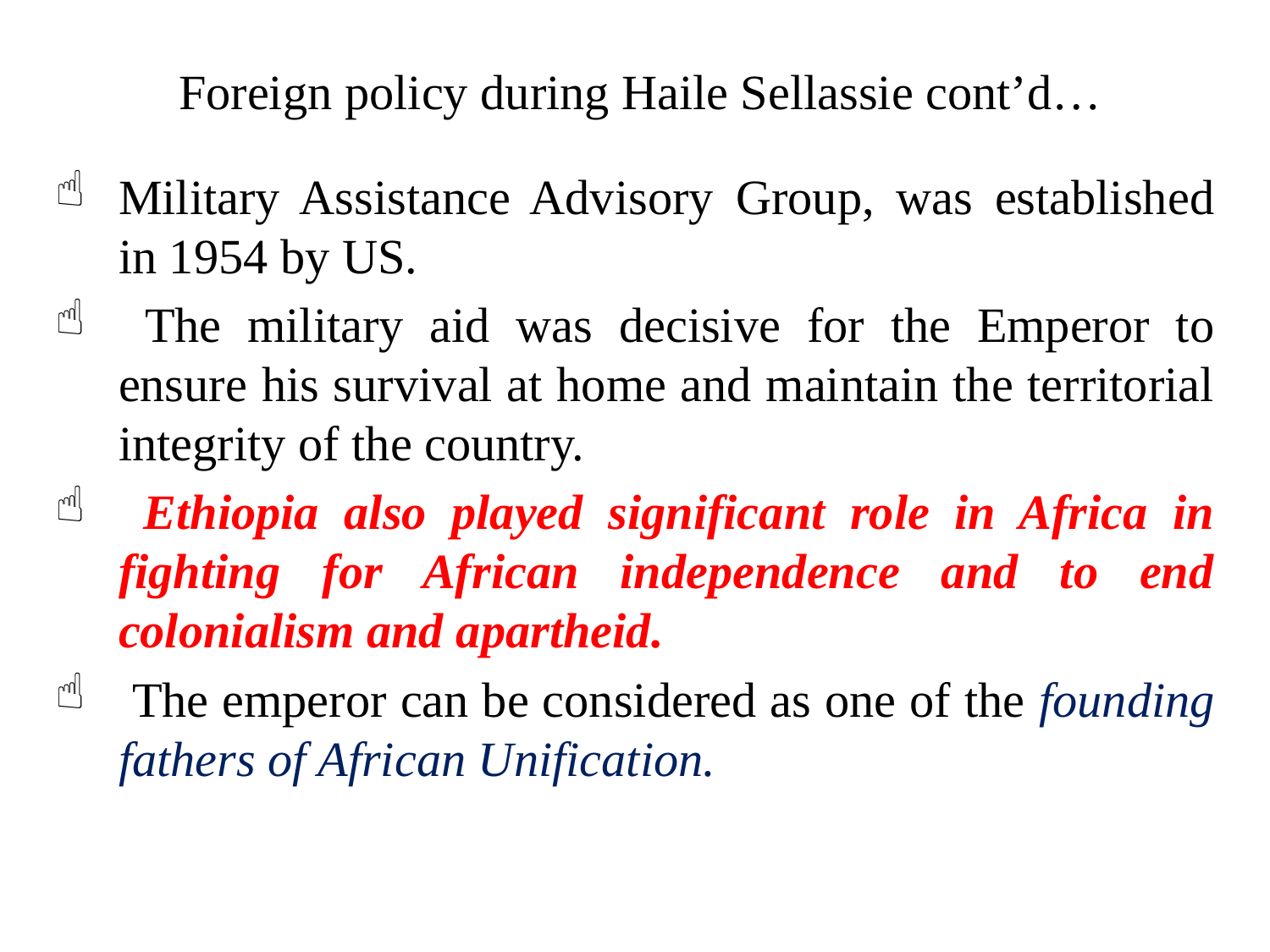

# Foreign policy during Haile Sellassie cont’d…
Military Assistance Advisory Group, was established in 1954 by US.
 The military aid was decisive for the Emperor to ensure his survival at home and maintain the territorial integrity of the country.
 Ethiopia also played significant role in Africa in fighting for African independence and to end colonialism and apartheid.
 The emperor can be considered as one of the founding fathers of African Unification.